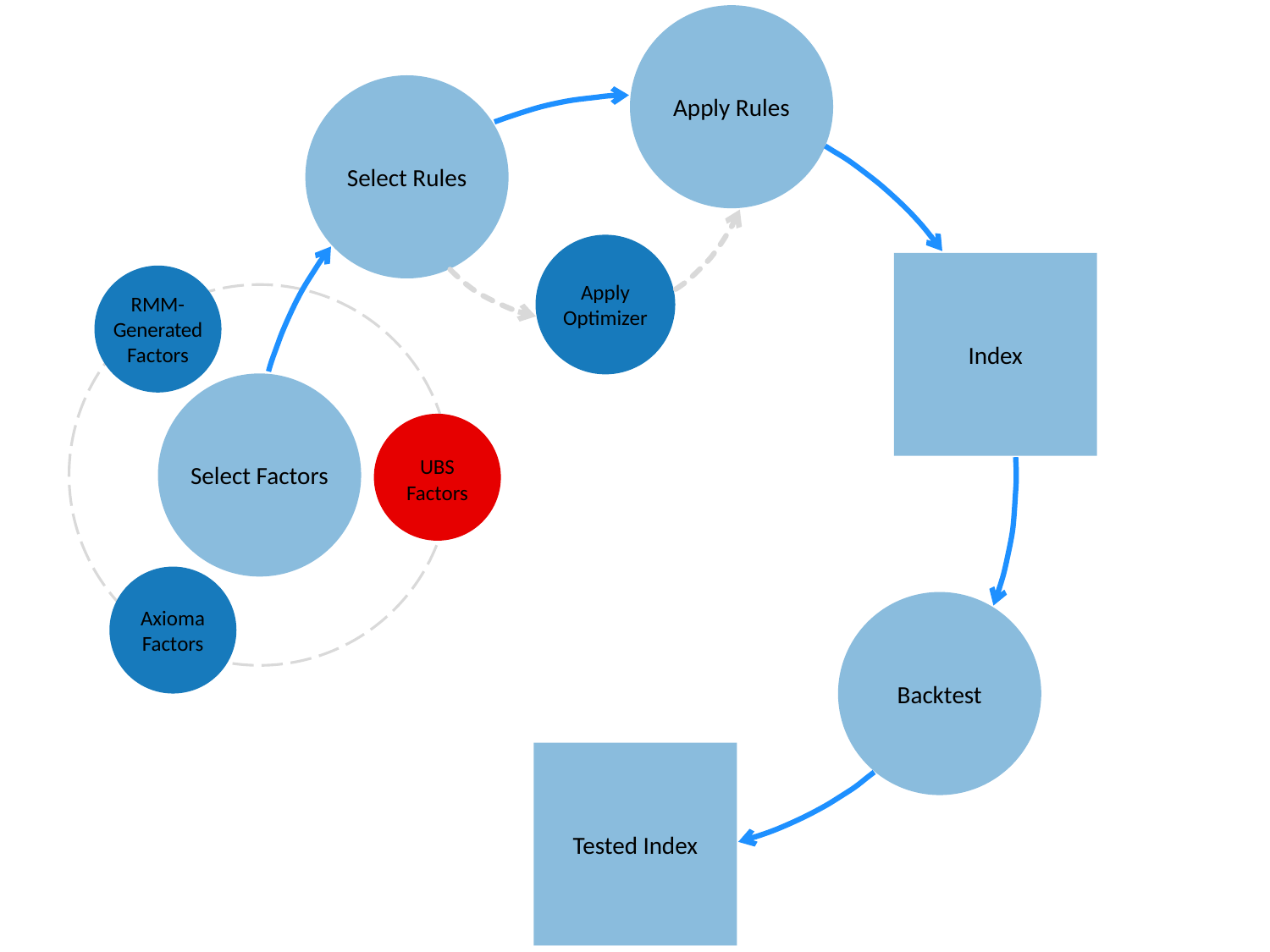

Apply Rules
Select Rules

Apply Optimizer

Index
RMM-Generated Factors

Select Factors
UBS Factors

Axioma Factors
Backtest
Tested Index